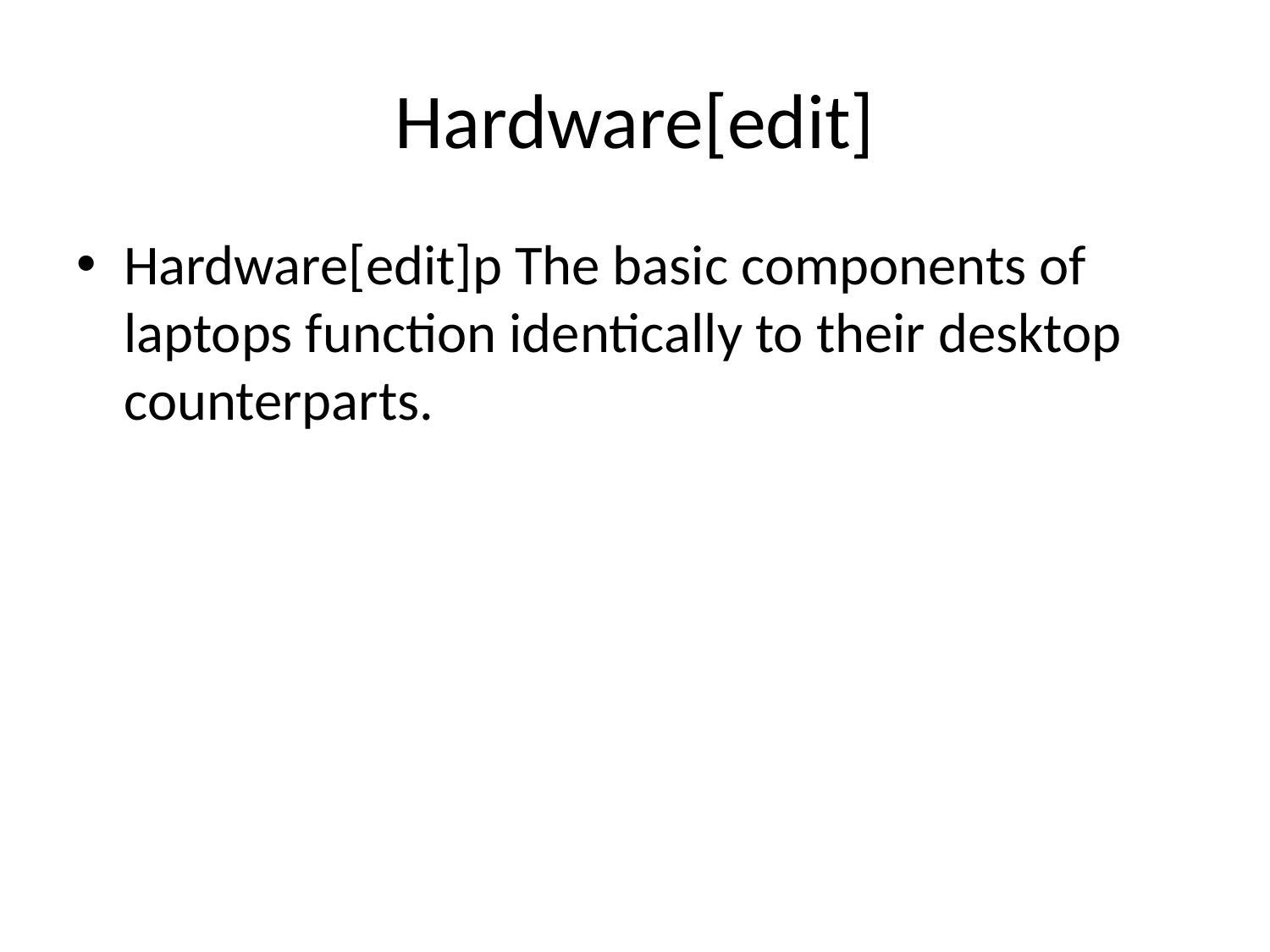

# Hardware[edit]
Hardware[edit]p The basic components of laptops function identically to their desktop counterparts.